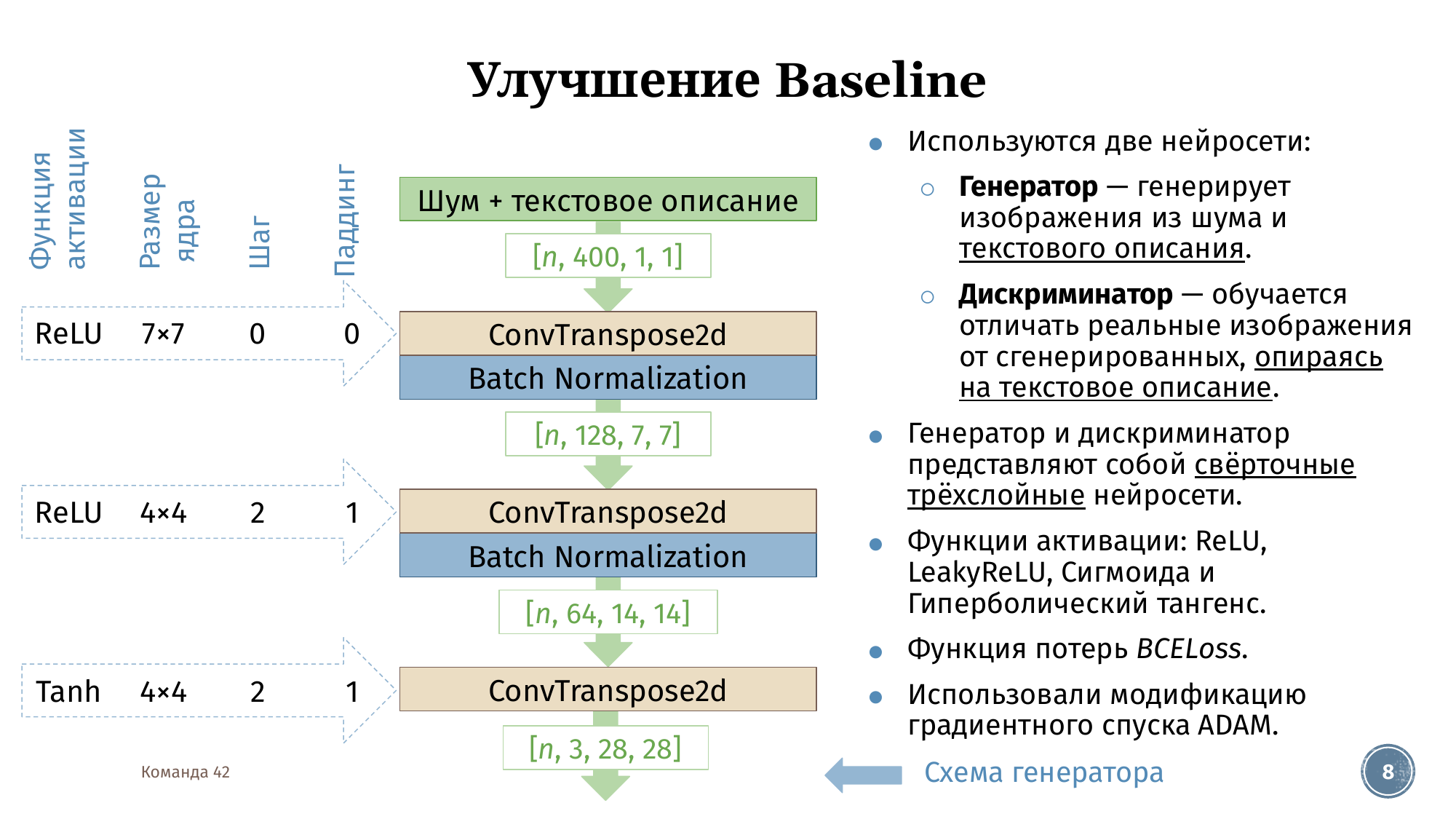

# Улучшение Baseline
Используются две нейросети:
Генератор — генерирует изображения из шума и текстового описания.
Дискриминатор — обучается отличать реальные изображения от сгенерированных, опираясь на текстовое описание.
Генератор и дискриминатор представляют собой свёрточные трёхслойные нейросети.
Функции активации: ReLU, LeakyReLU, Сигмоида и Гиперболический тангенс.
Функция потерь BCELoss.
Использовали модификацию градиентного спуска ADAM.
Размер
 ядра
Функция
активации
Шум + текстовое описание
Шаг
Паддинг

[n, 400, 1, 1]

7×7
0
ReLU
0
ConvTranspose2d
Batch Normalization

[n, 128, 7, 7]

4×4
1
ReLU
2
ConvTranspose2d
Batch Normalization

[n, 64, 14, 14]

4×4
1
Tanh
2
ConvTranspose2d

[n, 3, 28, 28]
Схема генератора
Команда 42
8